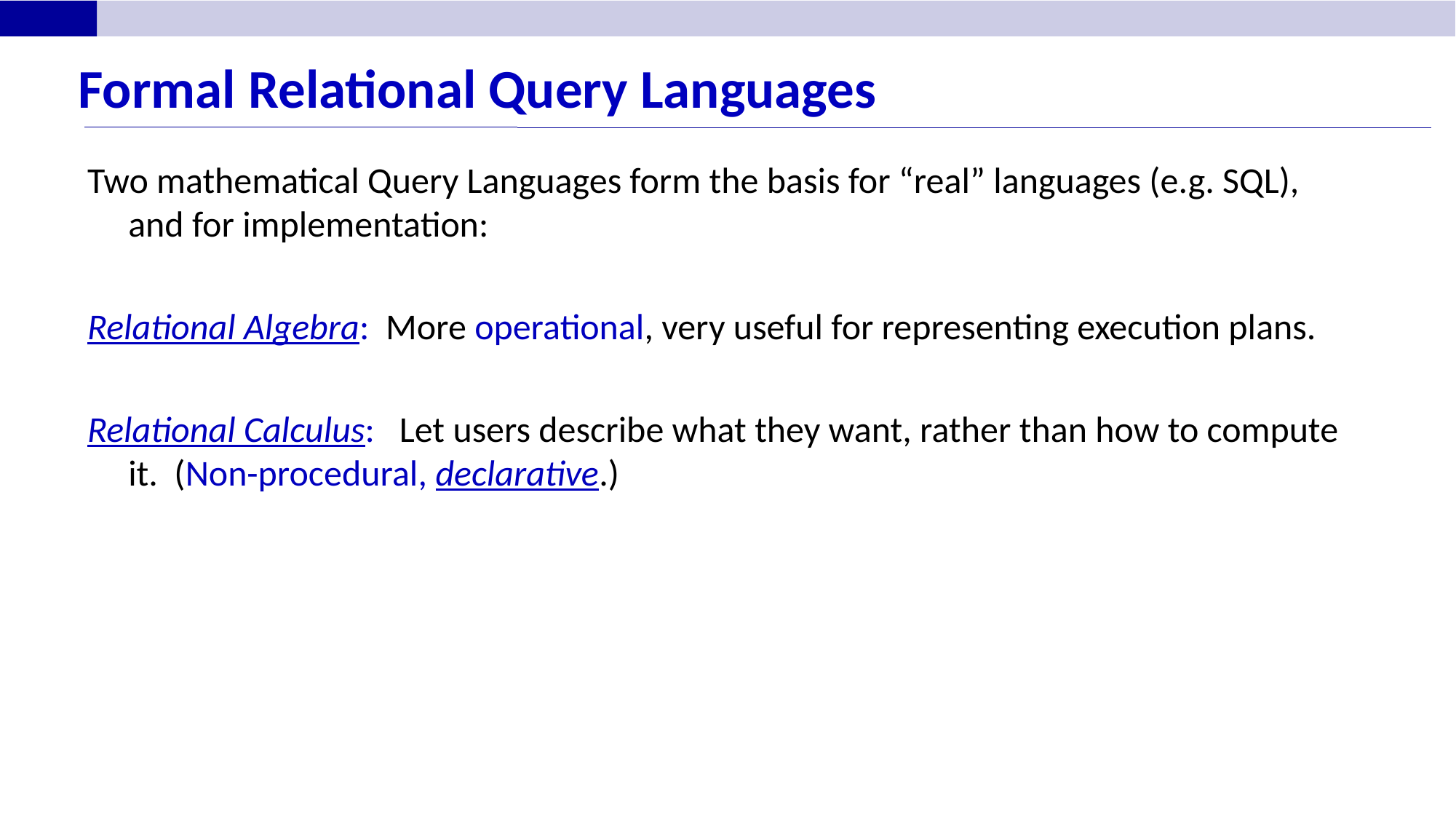

# Formal Relational Query Languages
Two mathematical Query Languages form the basis for “real” languages (e.g. SQL), and for implementation:

Relational Algebra:  More operational, very useful for representing execution plans.

Relational Calculus:   Let users describe what they want, rather than how to compute it.  (Non-procedural, declarative.)
4